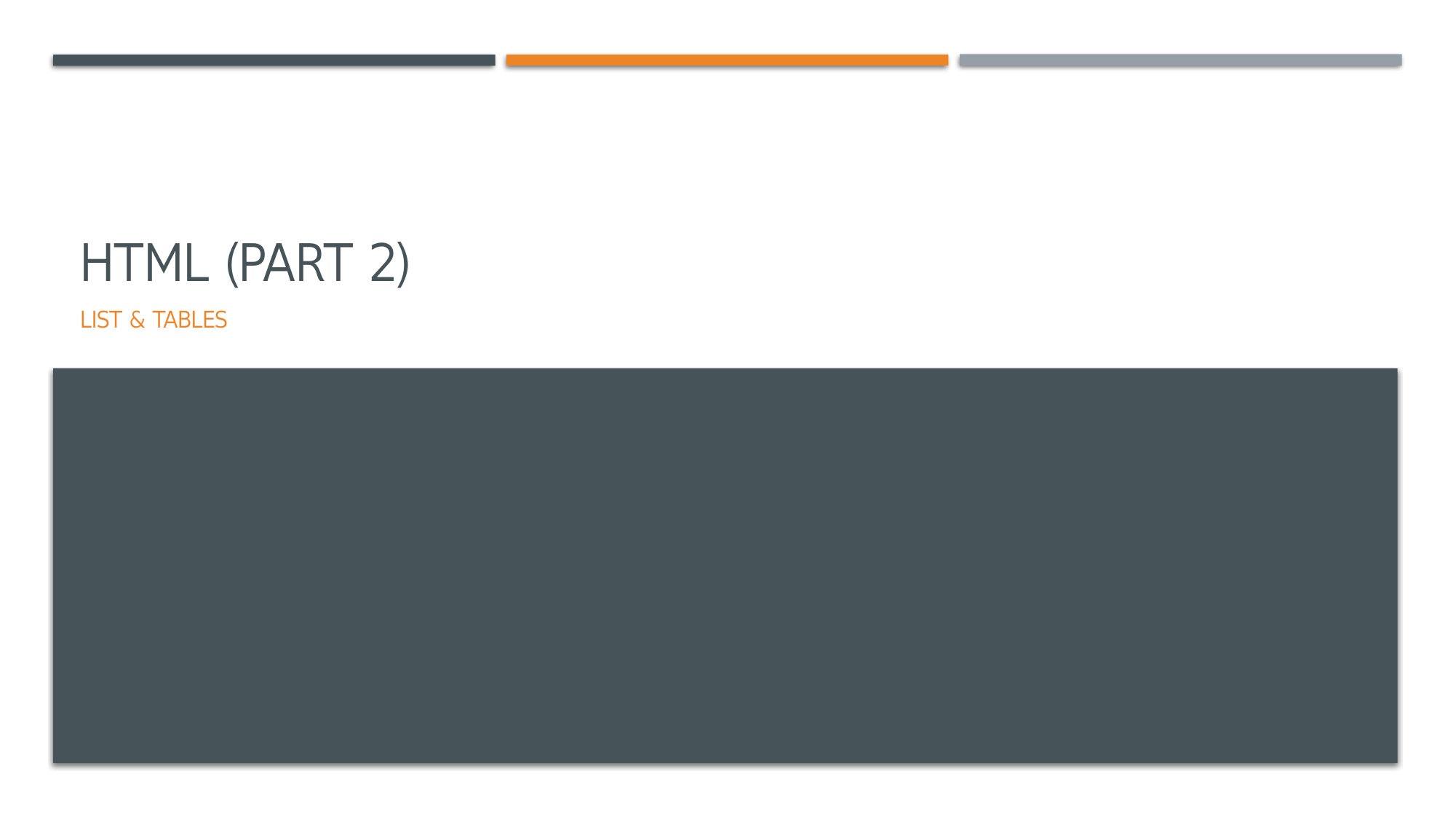

# HTML (PART 2)
LIST & TABLES